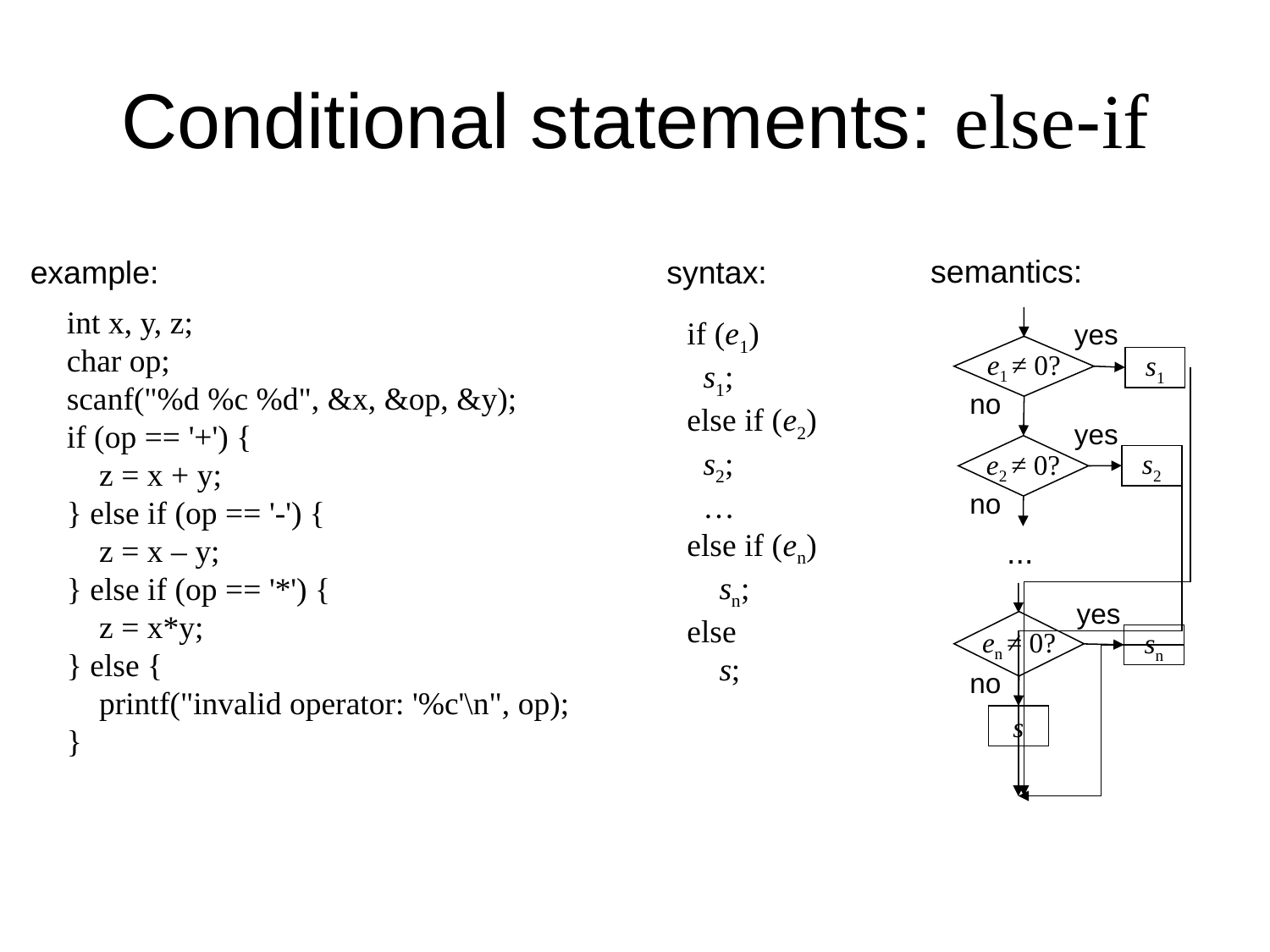

# Conditional statements: else-if
semantics:

yes
e1 ≠ 0?
s1
no
yes
e2 ≠ 0?
s2
no
...

yes
en ≠ 0?
sn
no
s
example:
syntax:
int x, y, z;
char op;
scanf("%d %c %d", &x, &op, &y);
if (op == '+') {
    z = x + y;
} else if (op == '-') {
    z = x – y;
} else if (op == '*') {
    z = x*y;
} else {
    printf("invalid operator: '%c'\n", op);
}
if (e1)
  s1;
else if (e2)
  s2;
  …
else if (en)
    sn;
else
    s;